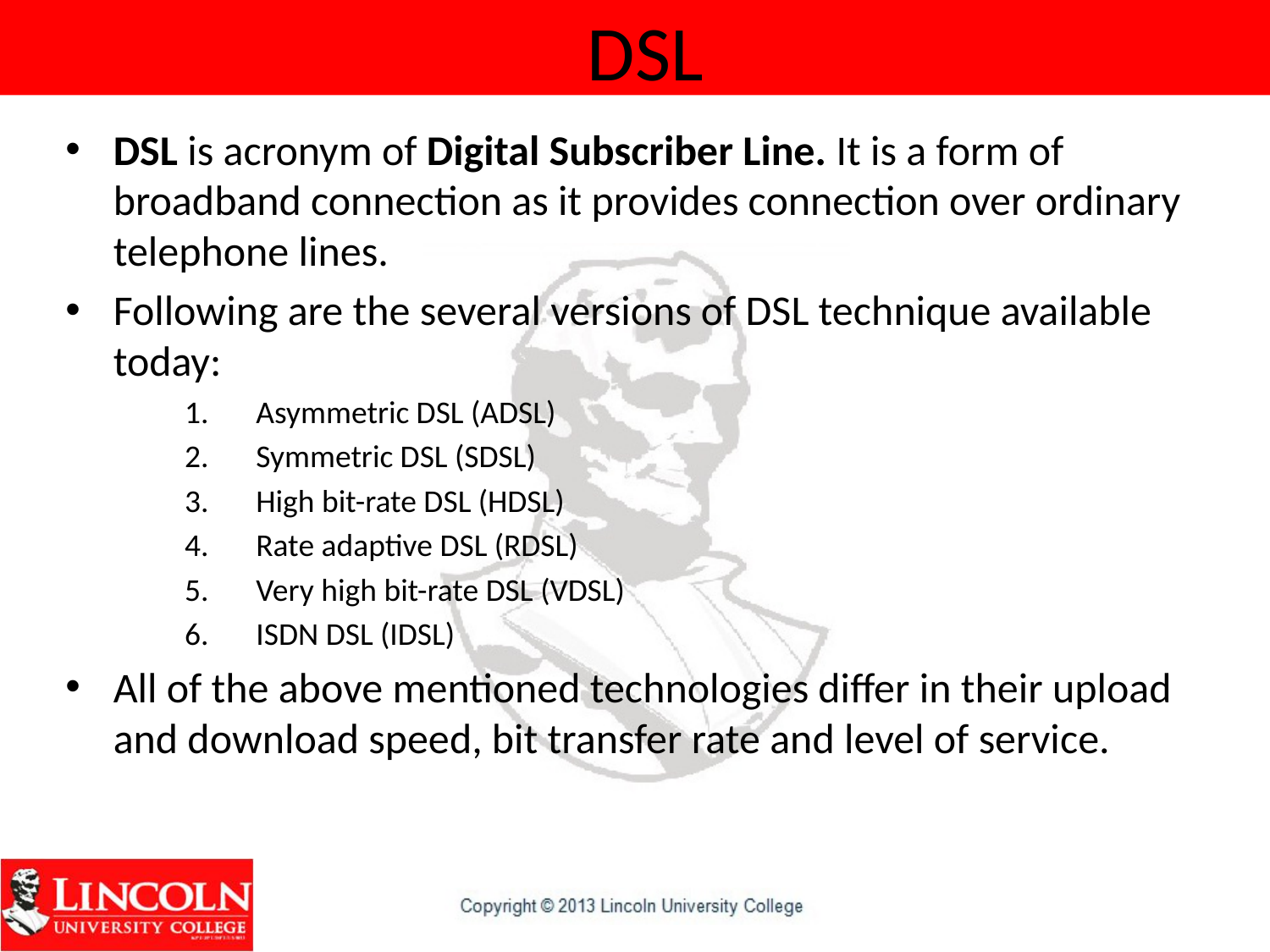

# DSL
DSL is acronym of Digital Subscriber Line. It is a form of broadband connection as it provides connection over ordinary telephone lines.
Following are the several versions of DSL technique available today:
Asymmetric DSL (ADSL)
Symmetric DSL (SDSL)
High bit-rate DSL (HDSL)
Rate adaptive DSL (RDSL)
Very high bit-rate DSL (VDSL)
ISDN DSL (IDSL)
All of the above mentioned technologies differ in their upload and download speed, bit transfer rate and level of service.